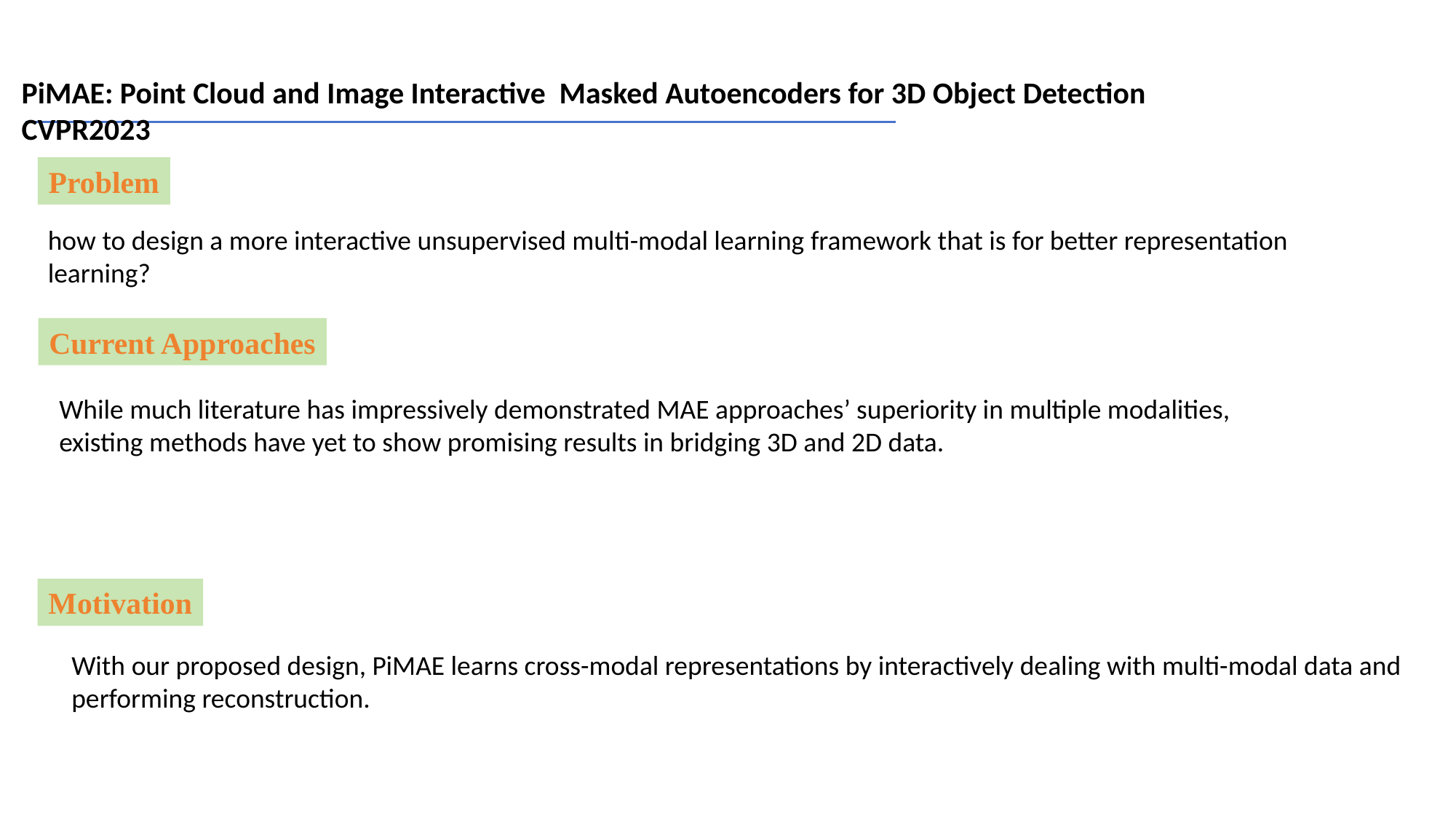

PiMAE: Point Cloud and Image Interactive  Masked Autoencoders for 3D Object Detection                       CVPR2023
Problem
how to design a more interactive unsupervised multi-modal learning framework that is for better representation learning?
Current Approaches
While much literature has impressively demonstrated MAE approaches’ superiority in multiple modalities, existing methods have yet to show promising results in bridging 3D and 2D data.
Motivation
With our proposed design, PiMAE learns cross-modal representations by interactively dealing with multi-modal data and performing reconstruction.